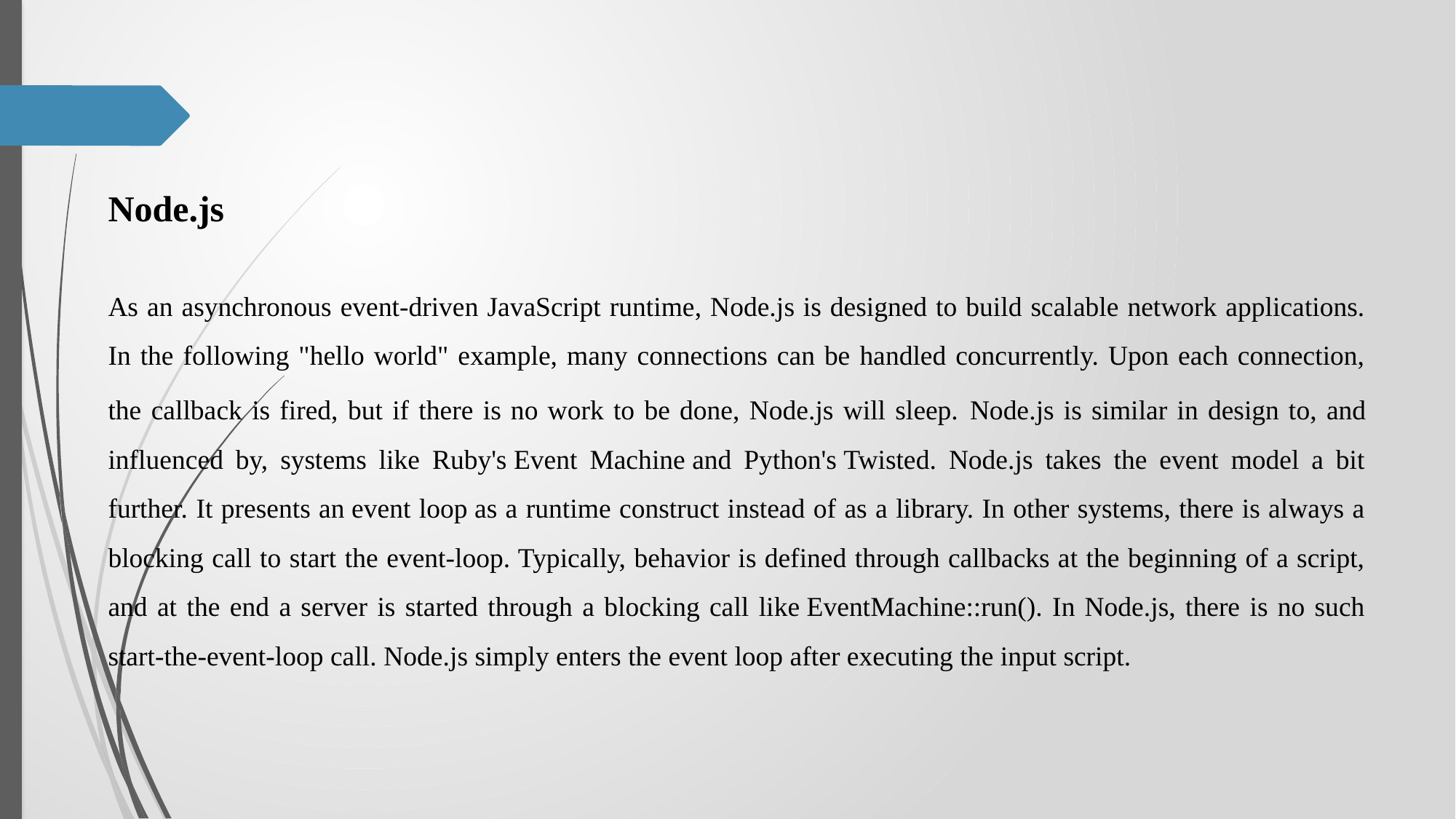

Node.js

As an asynchronous event-driven JavaScript runtime, Node.js is designed to build scalable network applications. In the following "hello world" example, many connections can be handled concurrently. Upon each connection, the callback is fired, but if there is no work to be done, Node.js will sleep. Node.js is similar in design to, and influenced by, systems like Ruby's Event Machine and Python's Twisted. Node.js takes the event model a bit further. It presents an event loop as a runtime construct instead of as a library. In other systems, there is always a blocking call to start the event-loop. Typically, behavior is defined through callbacks at the beginning of a script, and at the end a server is started through a blocking call like EventMachine::run(). In Node.js, there is no such start-the-event-loop call. Node.js simply enters the event loop after executing the input script.